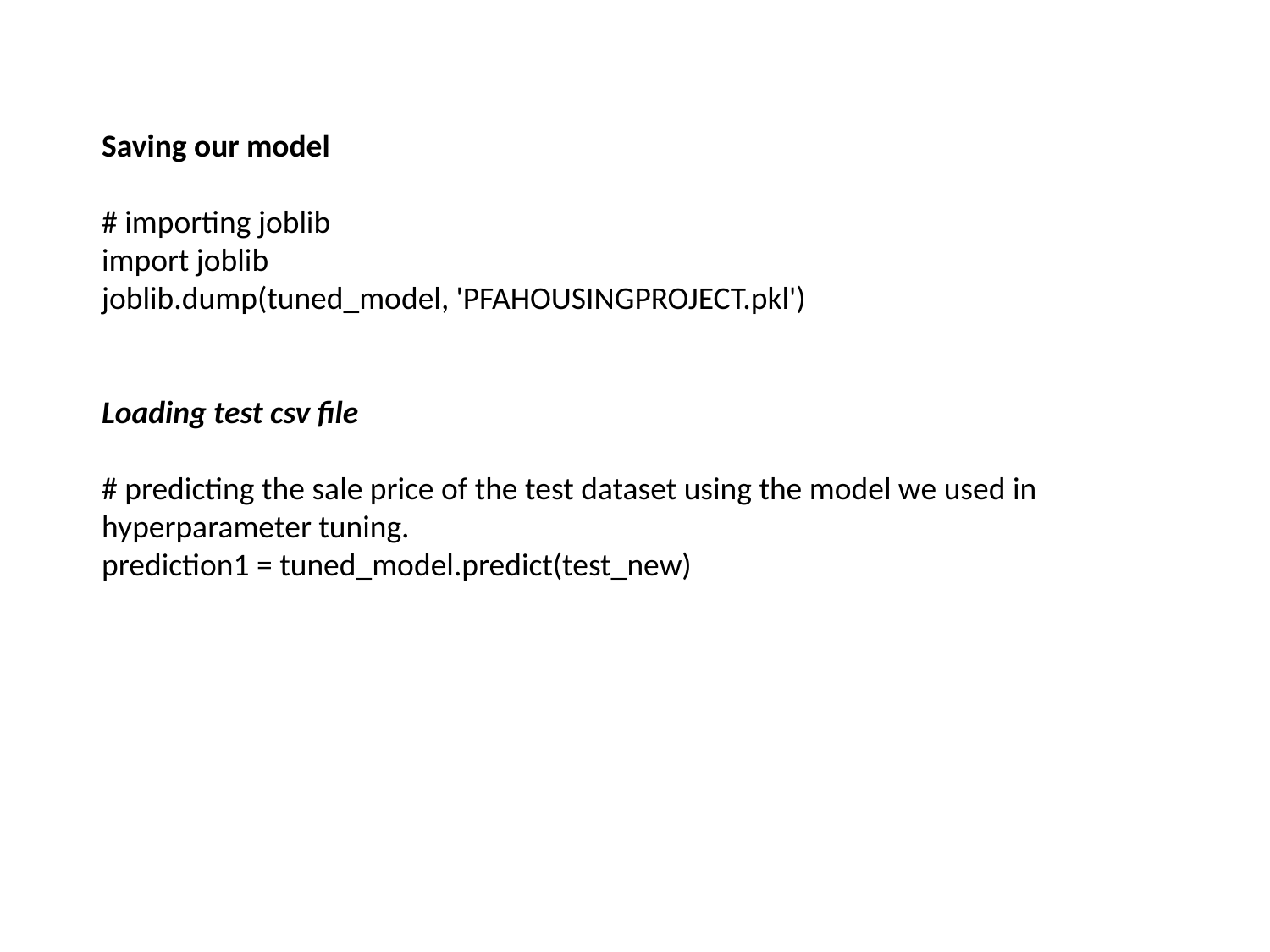

Saving our model

# importing joblib
import joblib
joblib.dump(tuned_model, 'PFAHOUSINGPROJECT.pkl')

Loading test csv file

# predicting the sale price of the test dataset using the model we used in hyperparameter tuning.
prediction1 = tuned_model.predict(test_new)